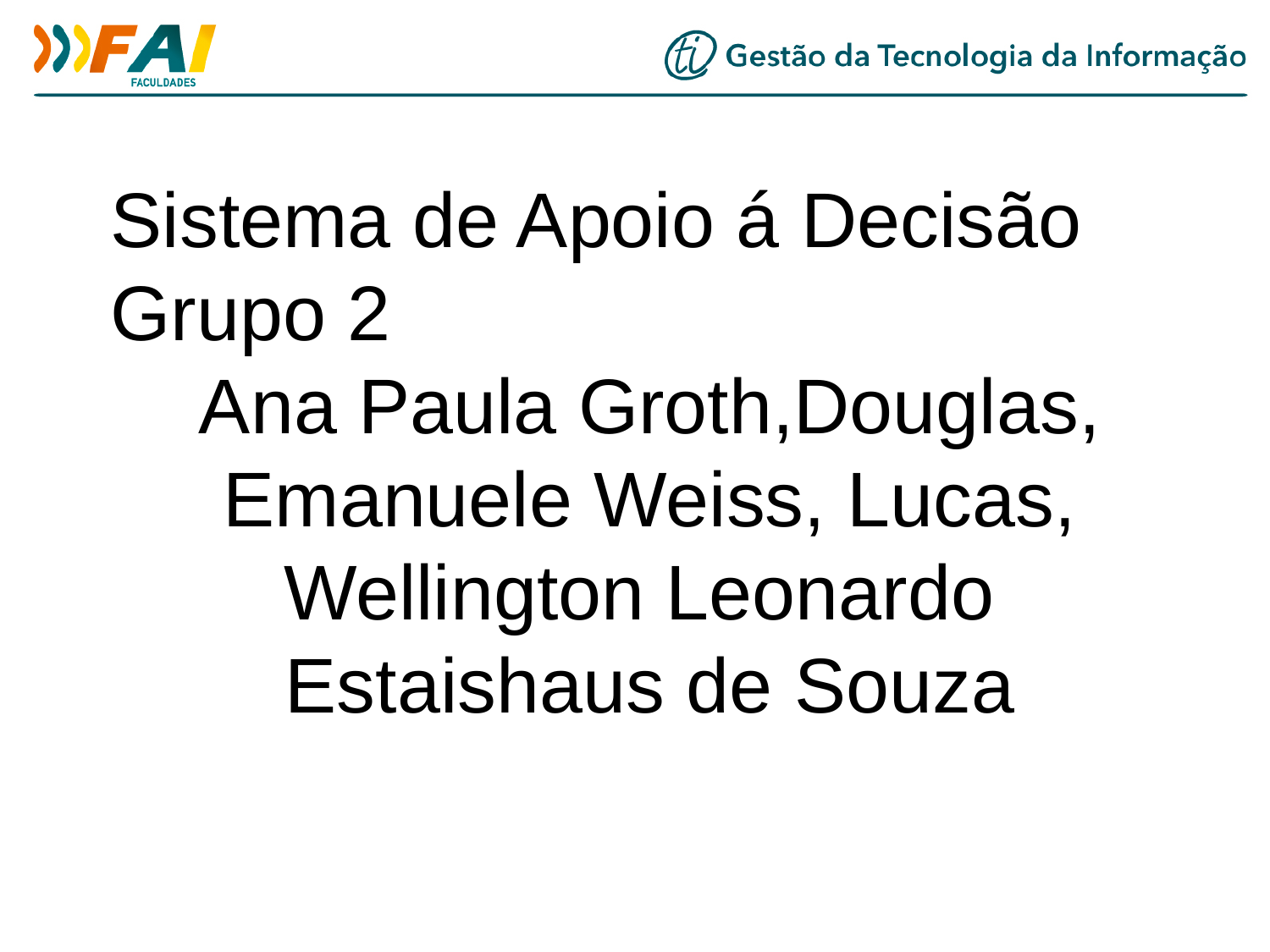

Sistema de Apoio á Decisão
Grupo 2
Ana Paula Groth,Douglas, Emanuele Weiss, Lucas, Wellington Leonardo  Estaishaus de Souza